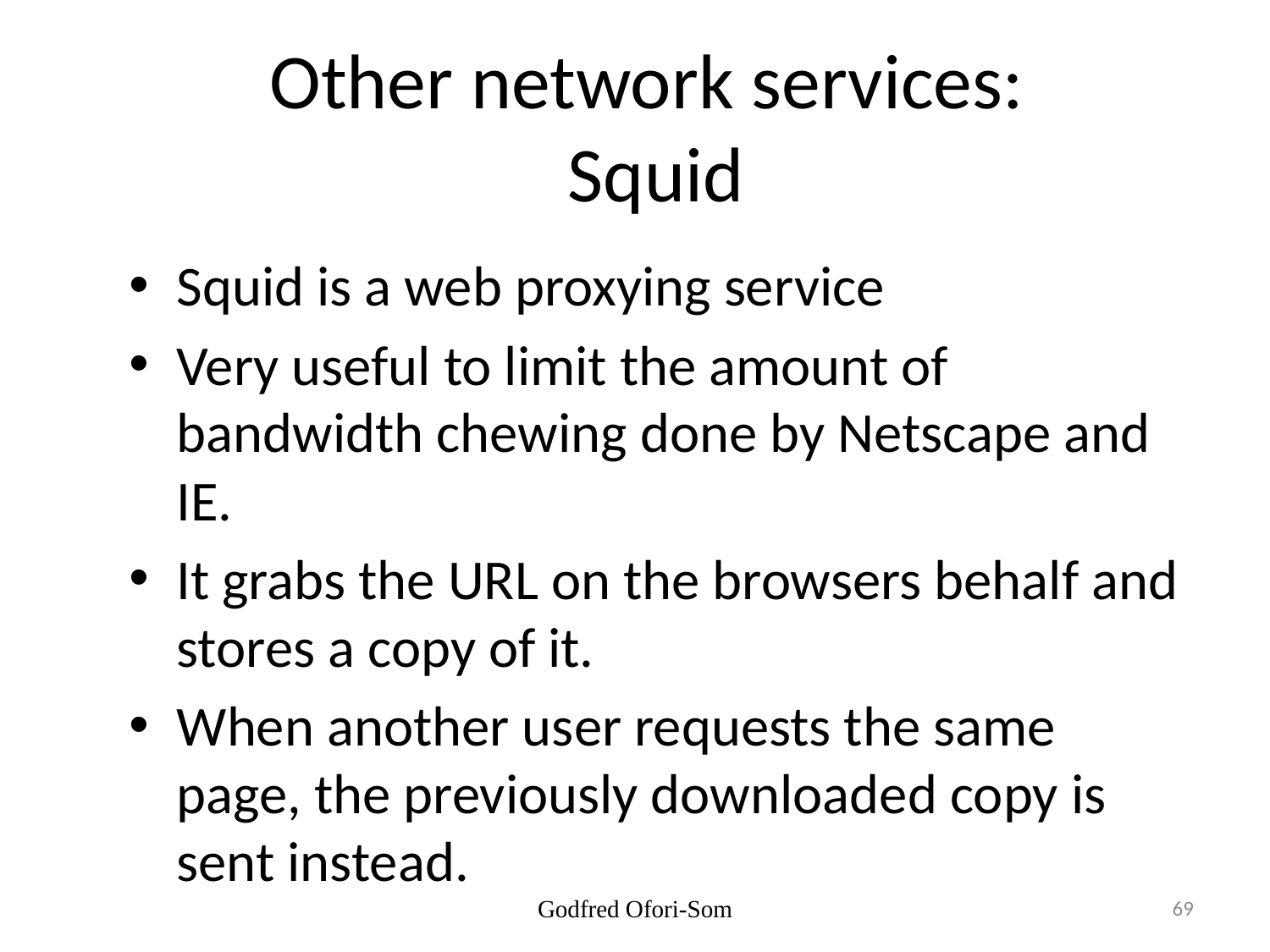

# Other network services: Squid
Squid is a web proxying service
Very useful to limit the amount of bandwidth chewing done by Netscape and IE.
It grabs the URL on the browsers behalf and stores a copy of it.
When another user requests the same page, the previously downloaded copy is sent instead.
Godfred Ofori-Som
69